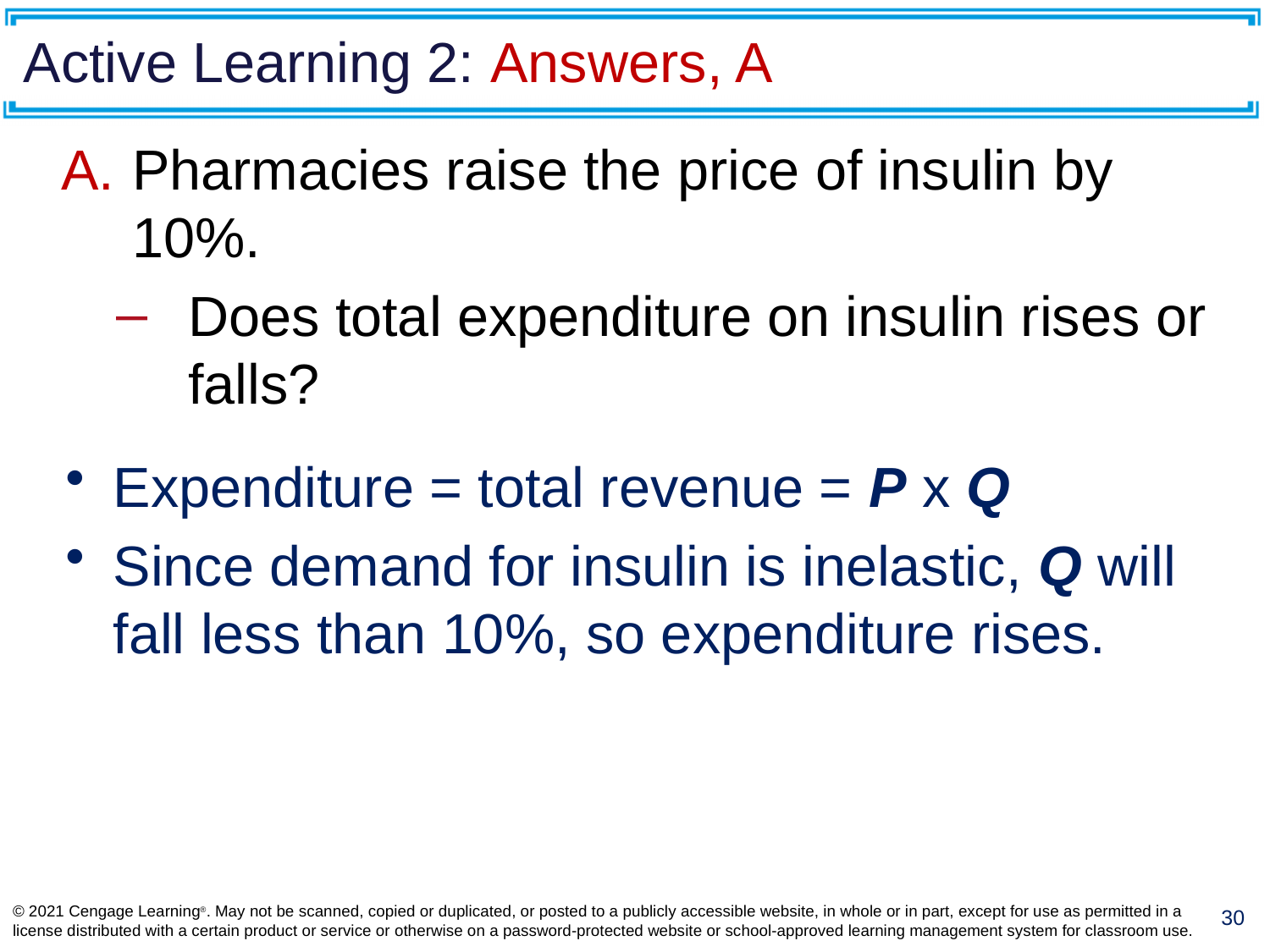

# Active Learning 2: Answers, A
Pharmacies raise the price of insulin by 10%.
Does total expenditure on insulin rises or falls?

Expenditure = total revenue = P x Q
Since demand for insulin is inelastic, Q will fall less than 10%, so expenditure rises.

© 2021 Cengage Learning®. May not be scanned, copied or duplicated, or posted to a publicly accessible website, in whole or in part, except for use as permitted in a license distributed with a certain product or service or otherwise on a password-protected website or school-approved learning management system for classroom use.
30